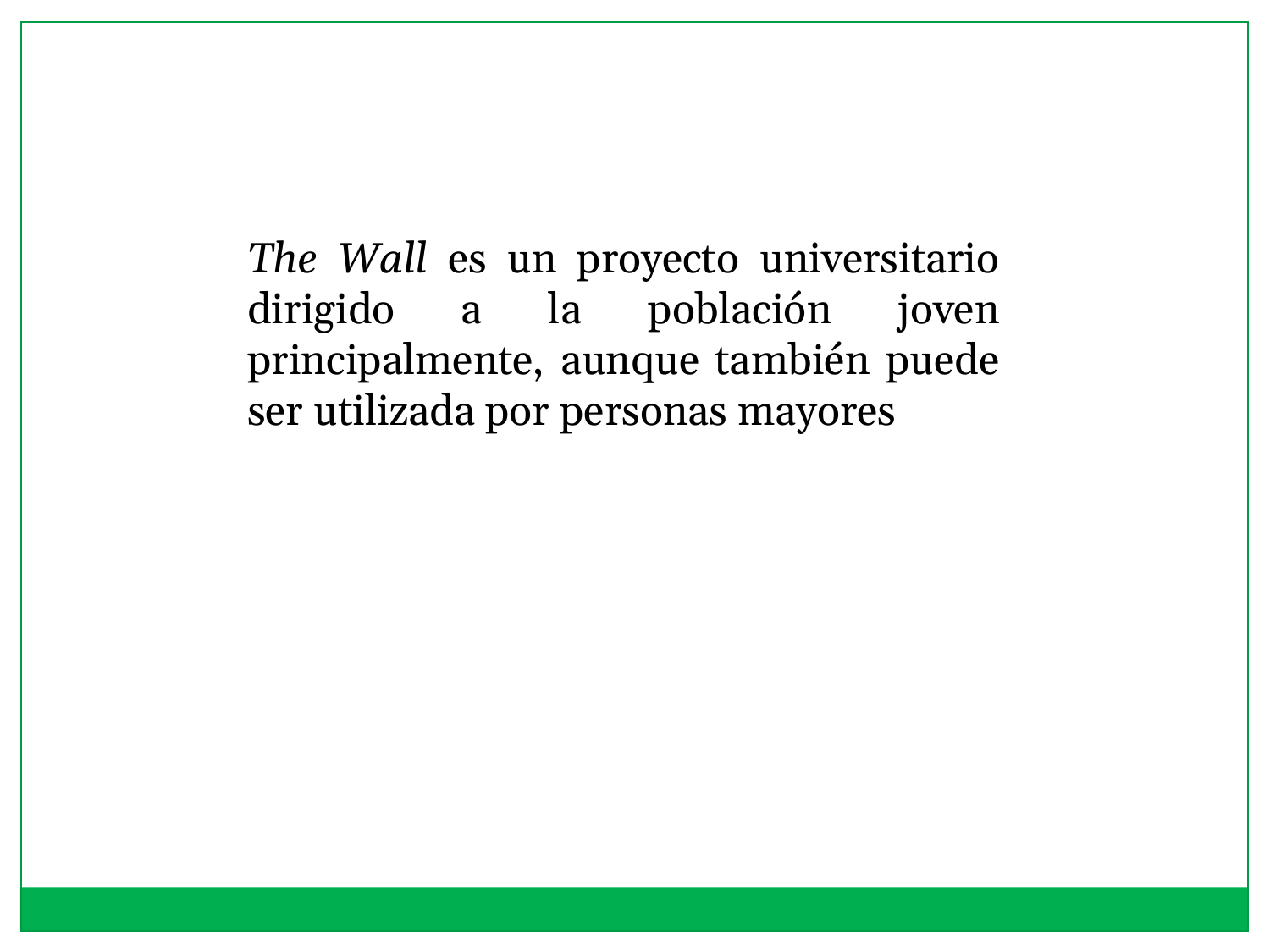

The Wall es un proyecto universitario dirigido a la población joven principalmente, aunque también puede ser utilizada por personas mayores